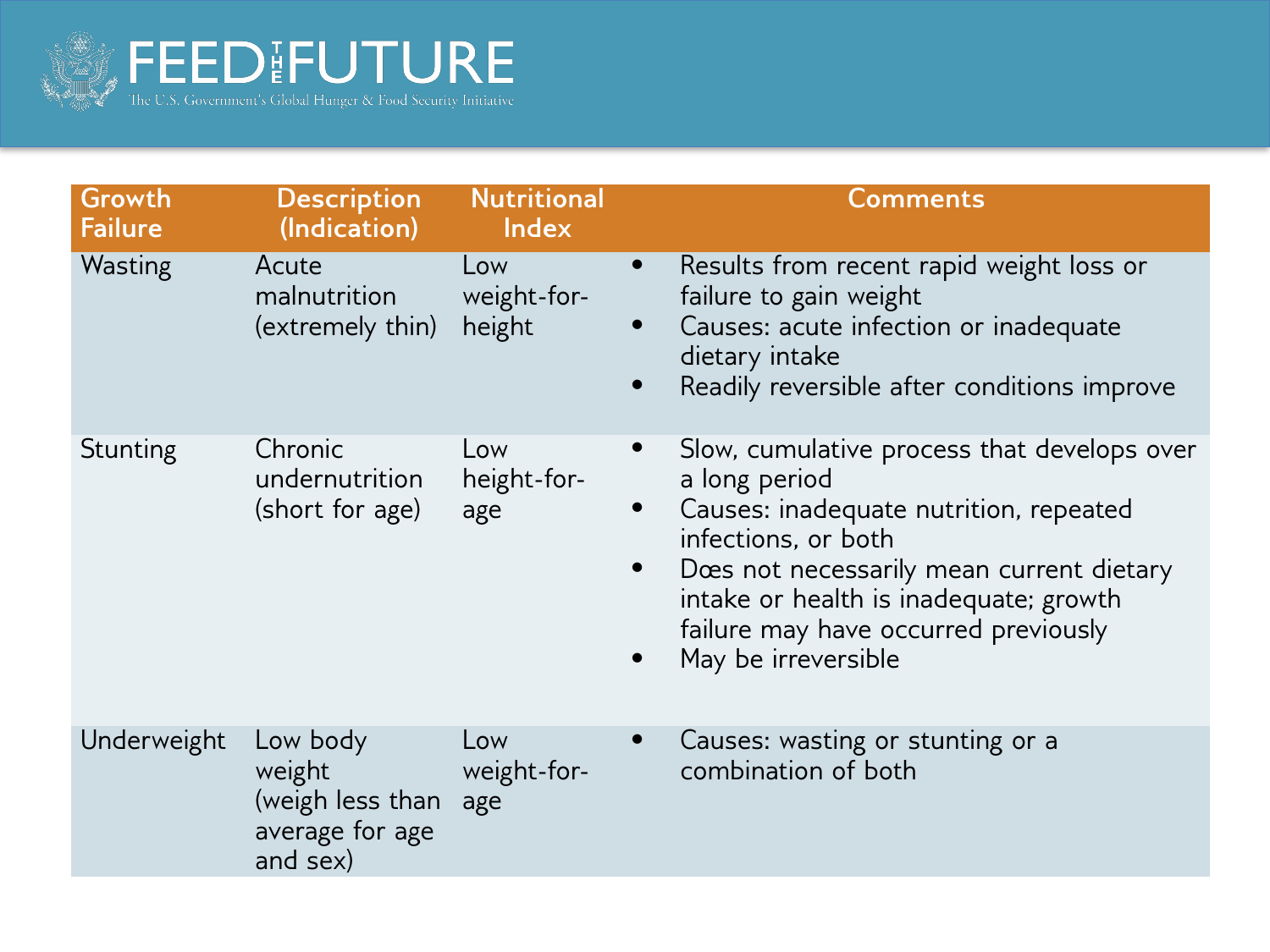

| Growth Failure | Description (Indication) | Nutritional Index | Comments |
| --- | --- | --- | --- |
| Wasting | Acute malnutrition (extremely thin) | Low weight-for-height | Results from recent rapid weight loss or failure to gain weight Causes: acute infection or inadequate dietary intake Readily reversible after conditions improve |
| Stunting | Chronic undernutrition (short for age) | Low height-for-age | Slow, cumulative process that develops over a long period Causes: inadequate nutrition, repeated infections, or both Does not necessarily mean current dietary intake or health is inadequate; growth failure may have occurred previously May be irreversible |
| Underweight | Low body weight (weigh less than average for age and sex) | Low weight-for-age | Causes: wasting or stunting or a combination of both |